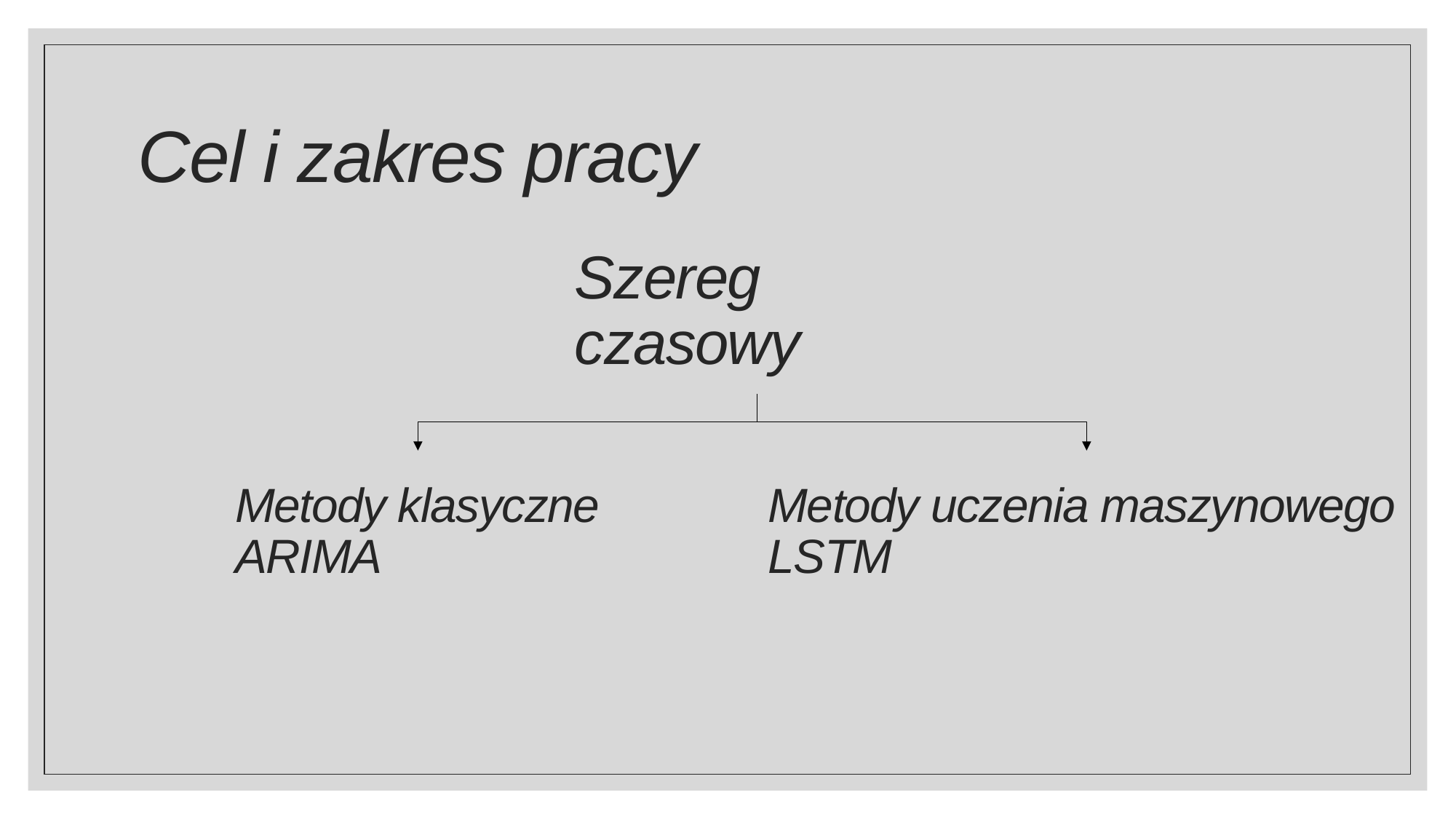

# Cel i zakres pracy
Szereg czasowy
Metody klasyczne
ARIMA
Metody uczenia maszynowego
LSTM